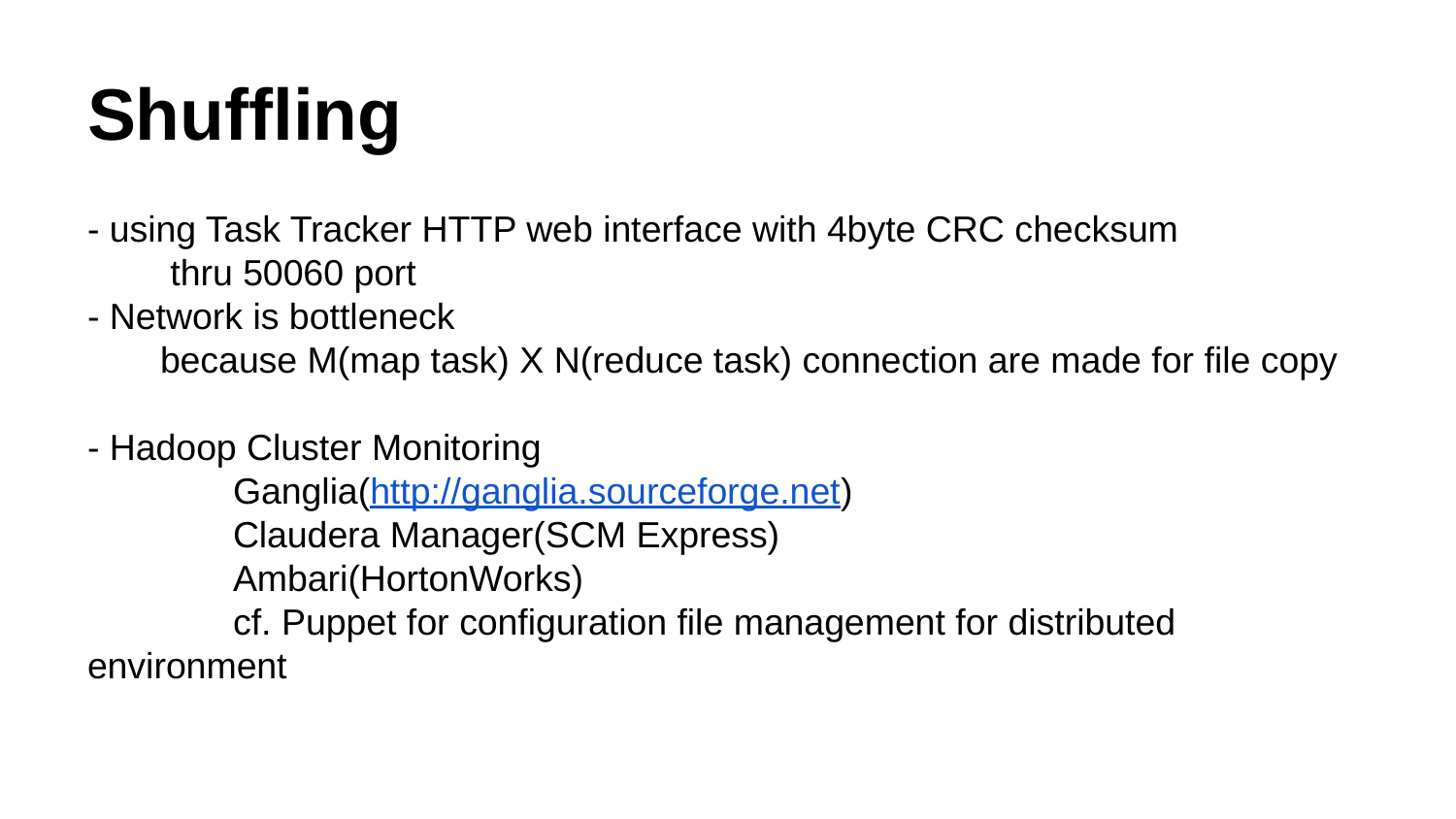

# Shuffling
- using Task Tracker HTTP web interface with 4byte CRC checksum
 thru 50060 port
- Network is bottleneck
because M(map task) X N(reduce task) connection are made for file copy

- Hadoop Cluster Monitoring
	Ganglia(http://ganglia.sourceforge.net)
	Claudera Manager(SCM Express)
	Ambari(HortonWorks)
 	cf. Puppet for configuration file management for distributed environment